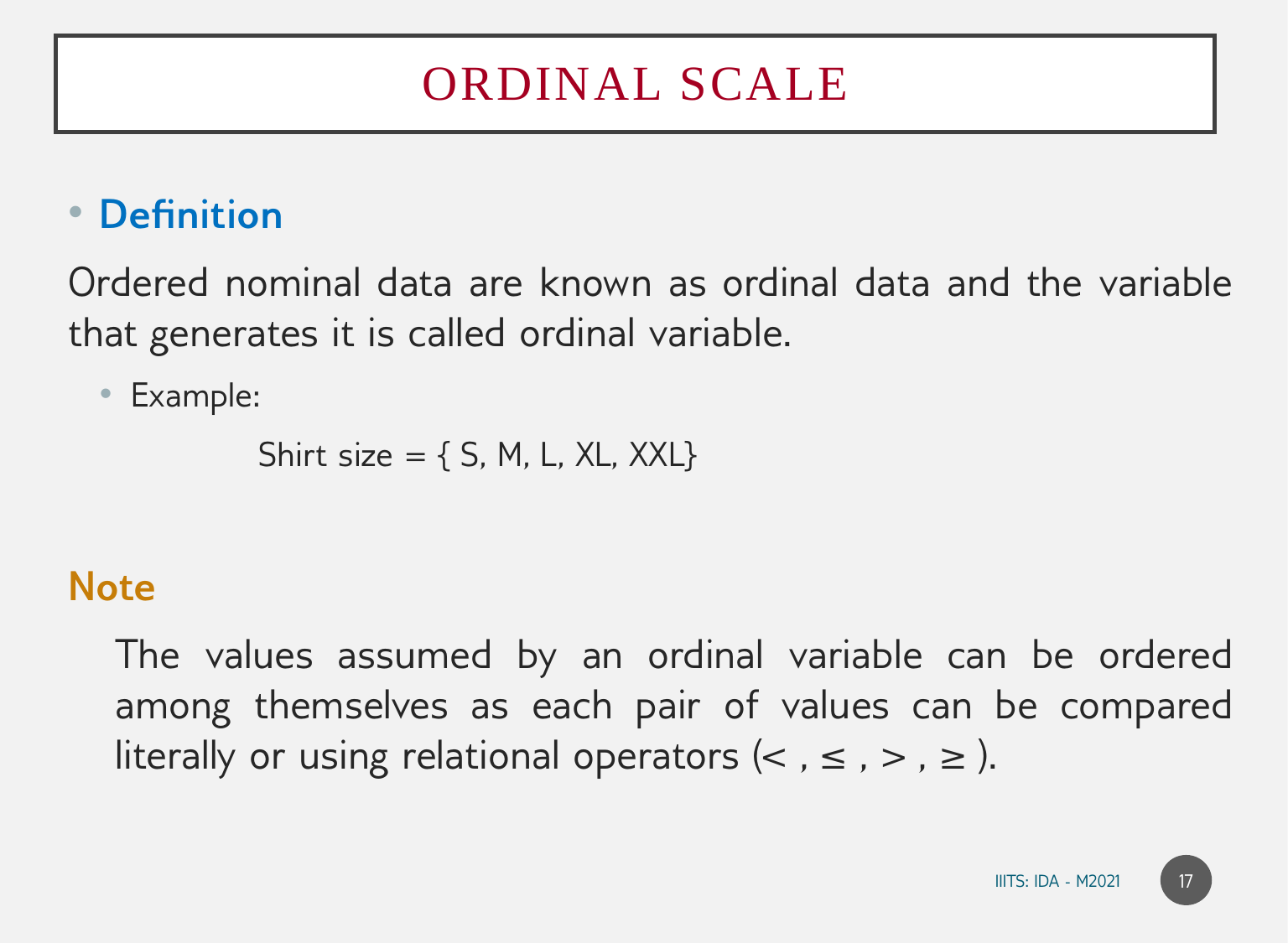

# Ordinal scale
Definition
Ordered nominal data are known as ordinal data and the variable that generates it is called ordinal variable.
Example:
             Shirt size = { S, M, L, XL, XXL}

Note
The values assumed by an ordinal variable can be ordered among themselves as each pair of values can be compared literally or using relational operators (< , ≤ , > , ≥ ).

17
IIITS: IDA - M2021